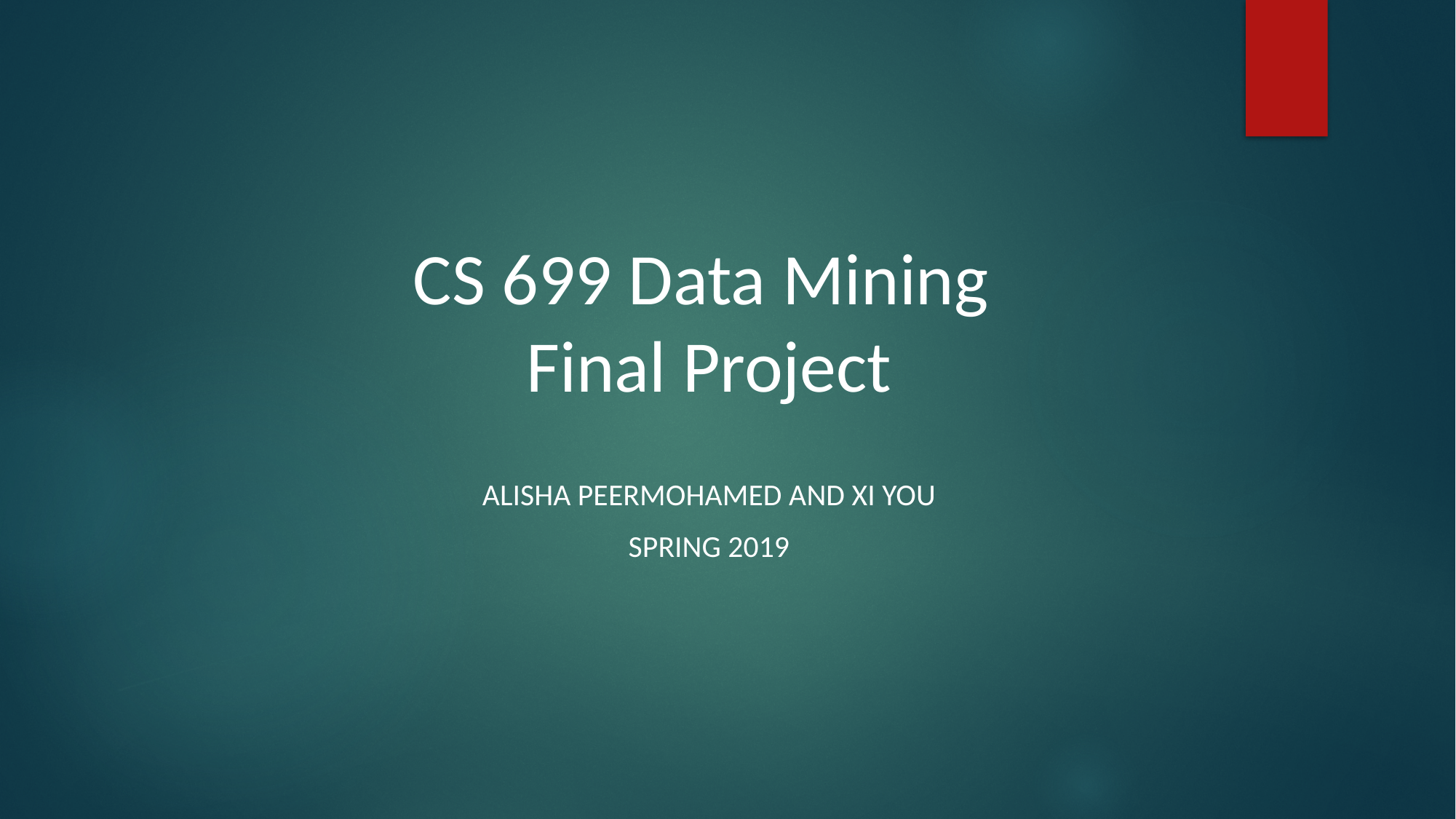

# CS 699 Data Mining Final Project
Alisha Peermohamed and Xi You
Spring 2019